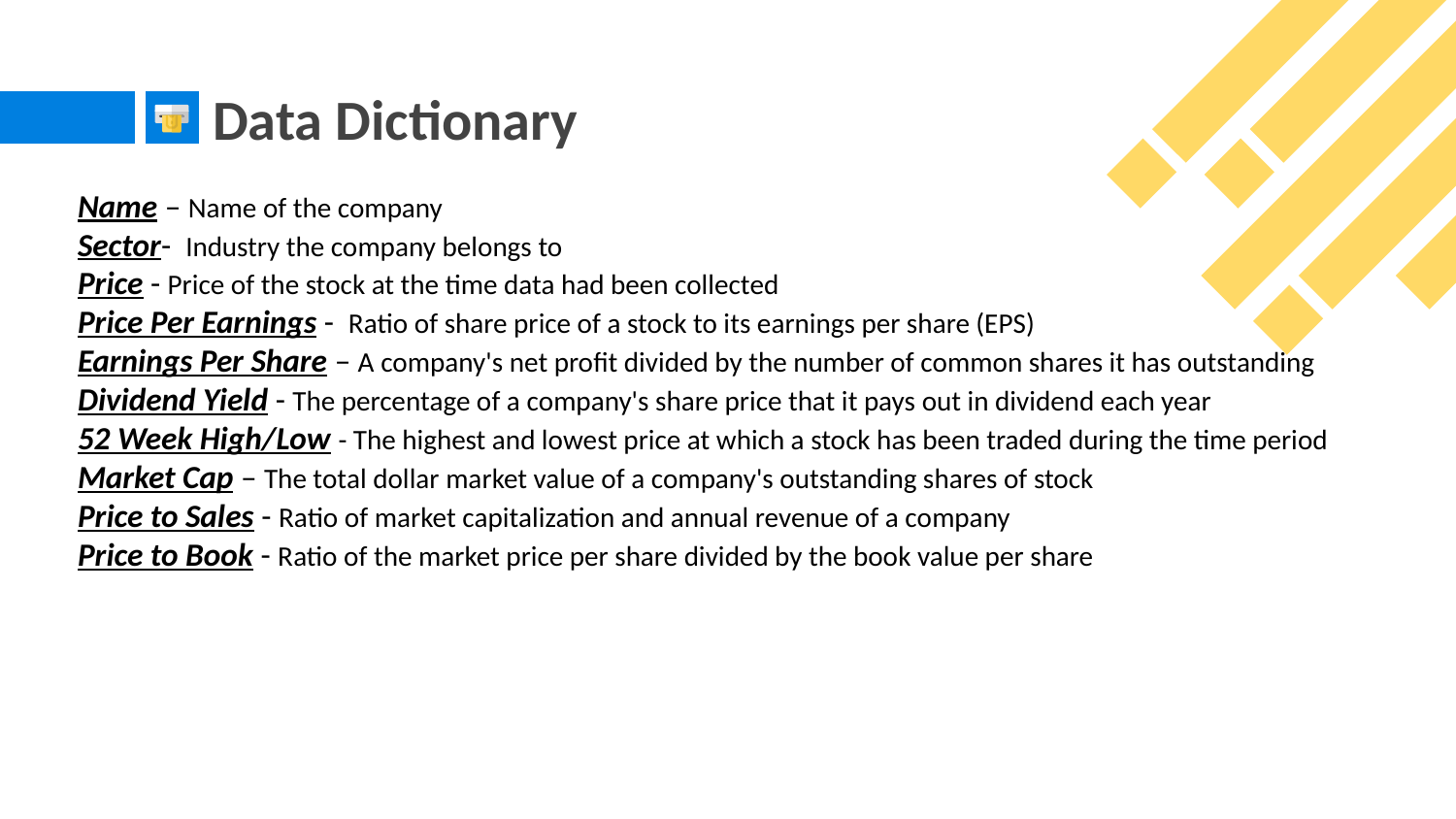

Data Dictionary

Name – Name of the company
Sector-  Industry the company belongs to
Price - Price of the stock at the time data had been collected
Price Per Earnings -  Ratio of share price of a stock to its earnings per share (EPS)
Earnings Per Share – A company's net profit divided by the number of common shares it has outstanding
Dividend Yield - The percentage of a company's share price that it pays out in dividend each year
52 Week High/Low - The highest and lowest price at which a stock has been traded during the time period
Market Cap – The total dollar market value of a company's outstanding shares of stock
Price to Sales - Ratio of market capitalization and annual revenue of a company
Price to Book - Ratio of the market price per share divided by the book value per share